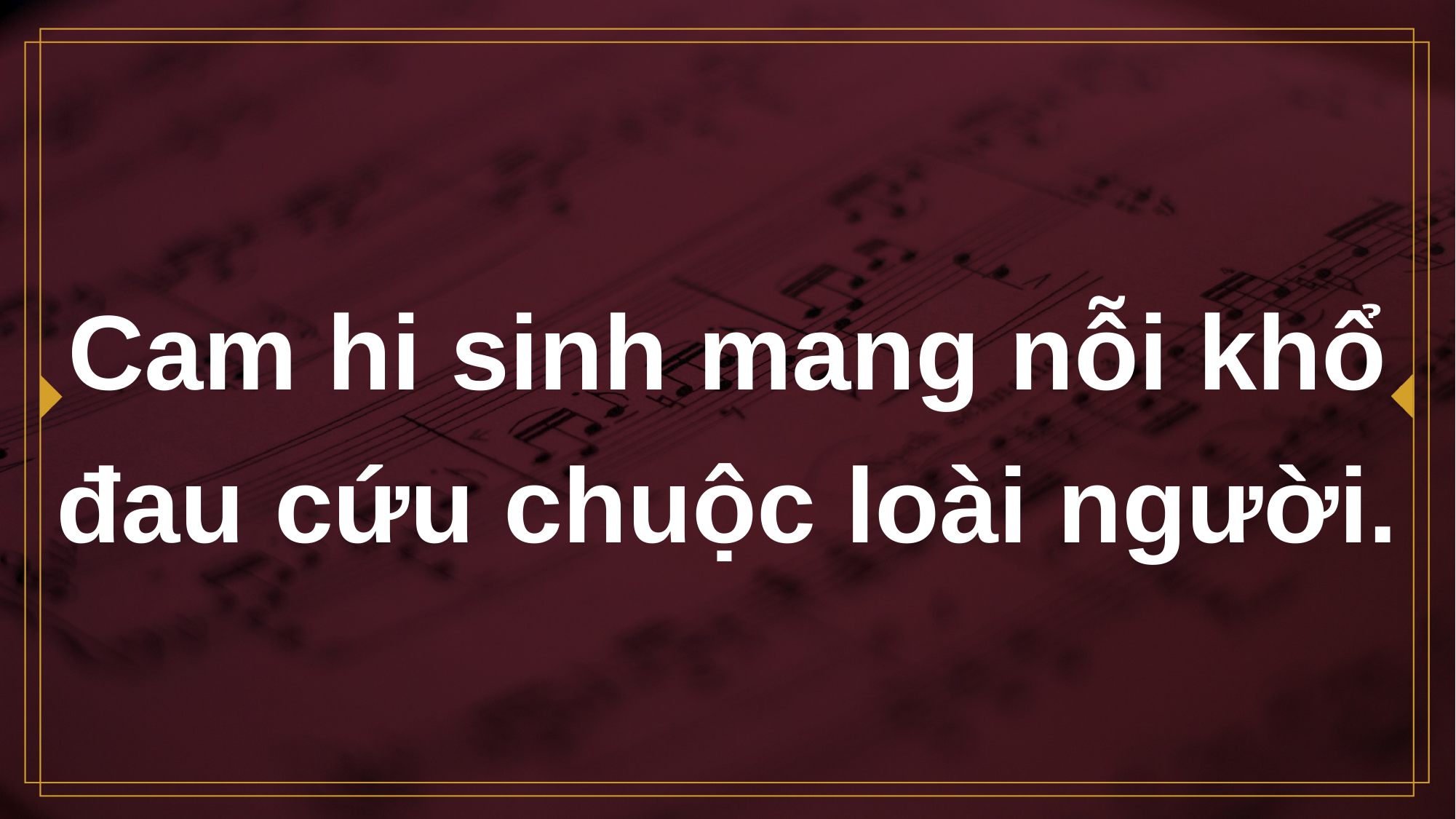

# Cam hi sinh mang nỗi khổ đau cứu chuộc loài người.